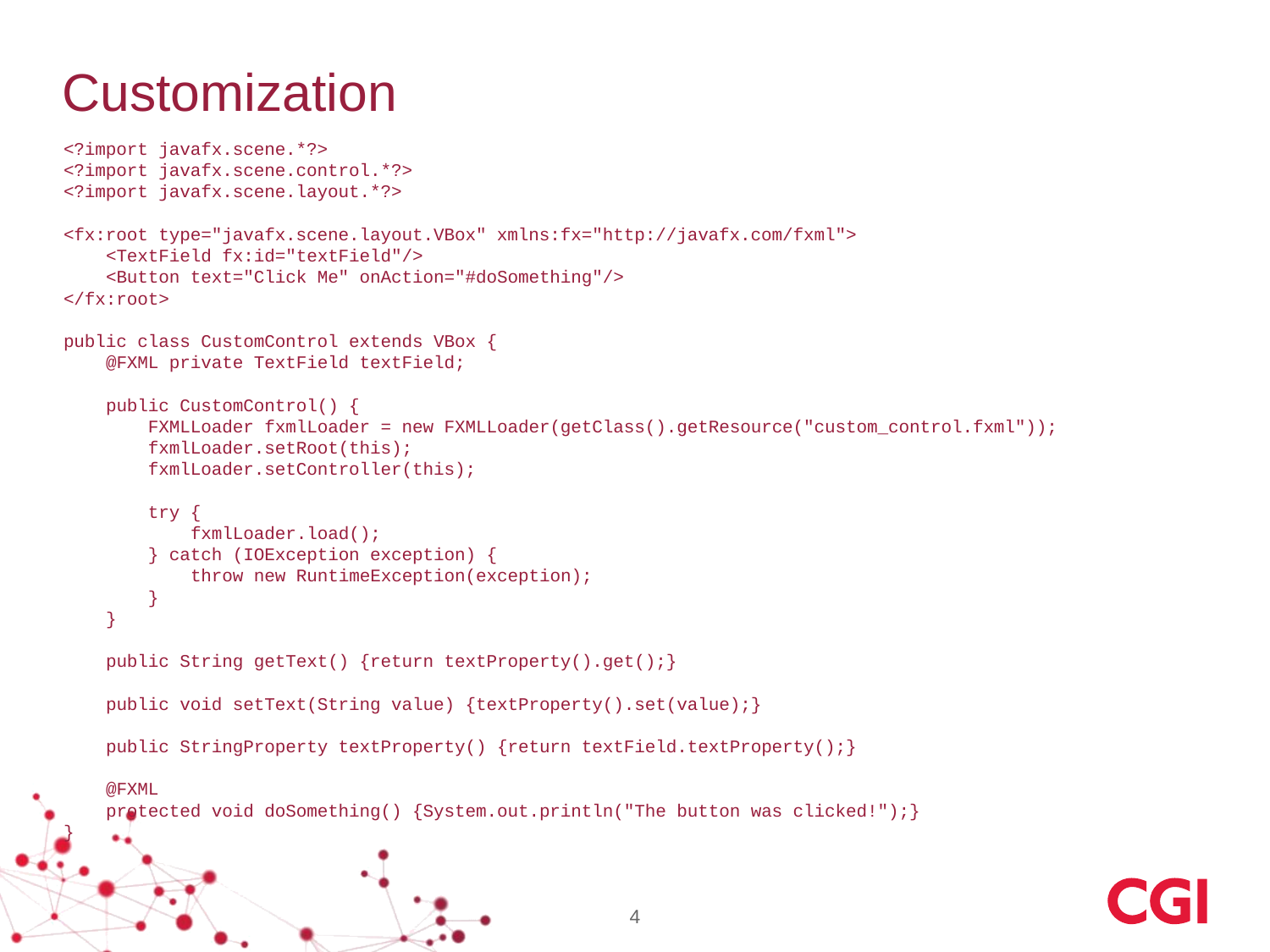

# Customization
<?import javafx.scene.*?>
<?import javafx.scene.control.*?>
<?import javafx.scene.layout.*?>

<fx:root type="javafx.scene.layout.VBox" xmlns:fx="http://javafx.com/fxml">
    <TextField fx:id="textField"/>
    <Button text="Click Me" onAction="#doSomething"/>
</fx:root>

public class CustomControl extends VBox {
    @FXML private TextField textField;

    public CustomControl() {
        FXMLLoader fxmlLoader = new FXMLLoader(getClass().getResource("custom_control.fxml"));
        fxmlLoader.setRoot(this);
        fxmlLoader.setController(this);

        try {
            fxmlLoader.load();
        } catch (IOException exception) {
            throw new RuntimeException(exception);
        }
    }

    public String getText() {return textProperty().get();}

    public void setText(String value) {textProperty().set(value);}

    public StringProperty textProperty() {return textField.textProperty();}

    @FXML
    protected void doSomething() {System.out.println("The button was clicked!");}
}

4